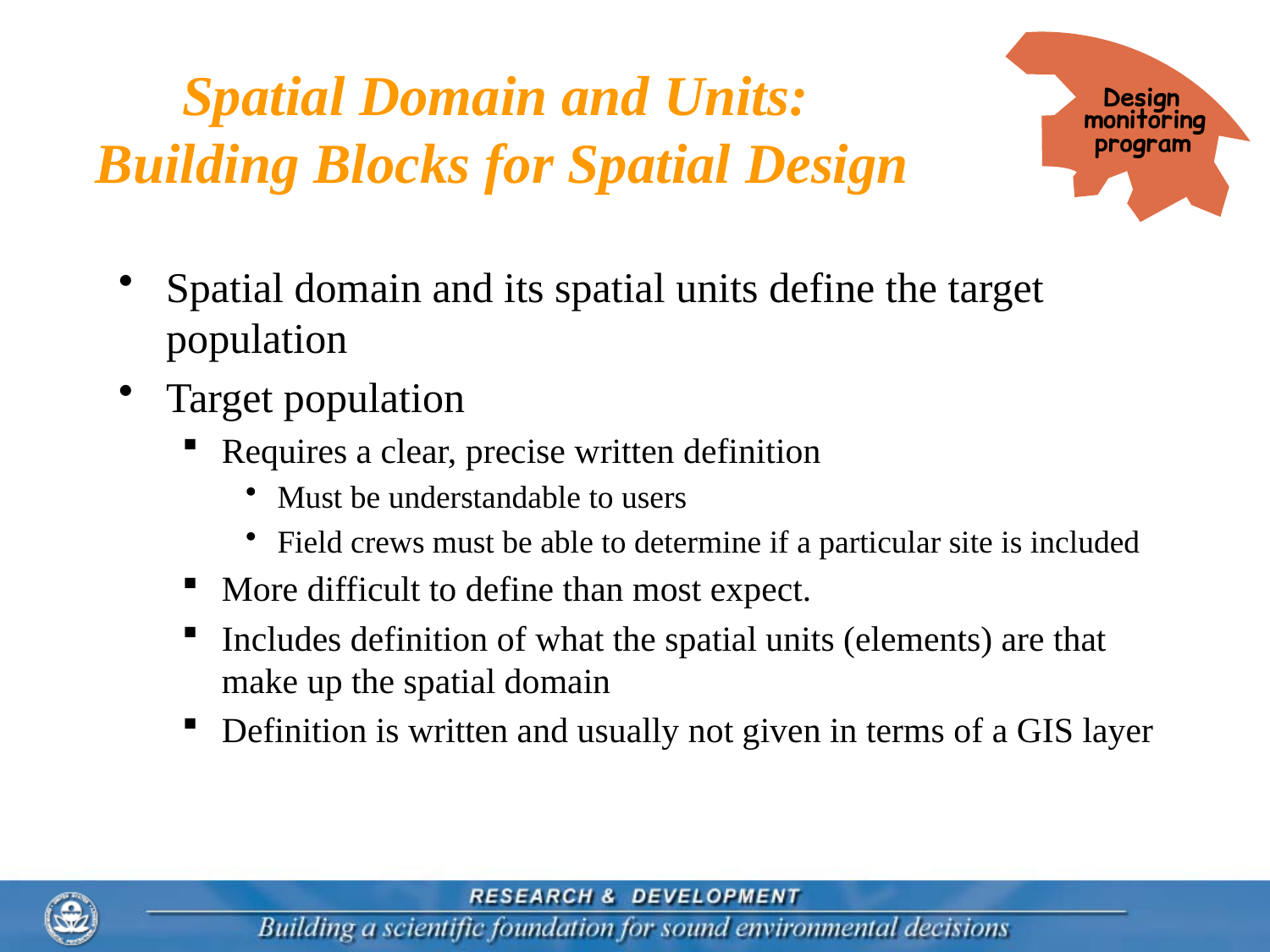

Design
monitoring
program
# Spatial Domain and Units: Building Blocks for Spatial Design
Spatial domain and its spatial units define the target population
Target population
Requires a clear, precise written definition
Must be understandable to users
Field crews must be able to determine if a particular site is included
More difficult to define than most expect.
Includes definition of what the spatial units (elements) are that make up the spatial domain
Definition is written and usually not given in terms of a GIS layer